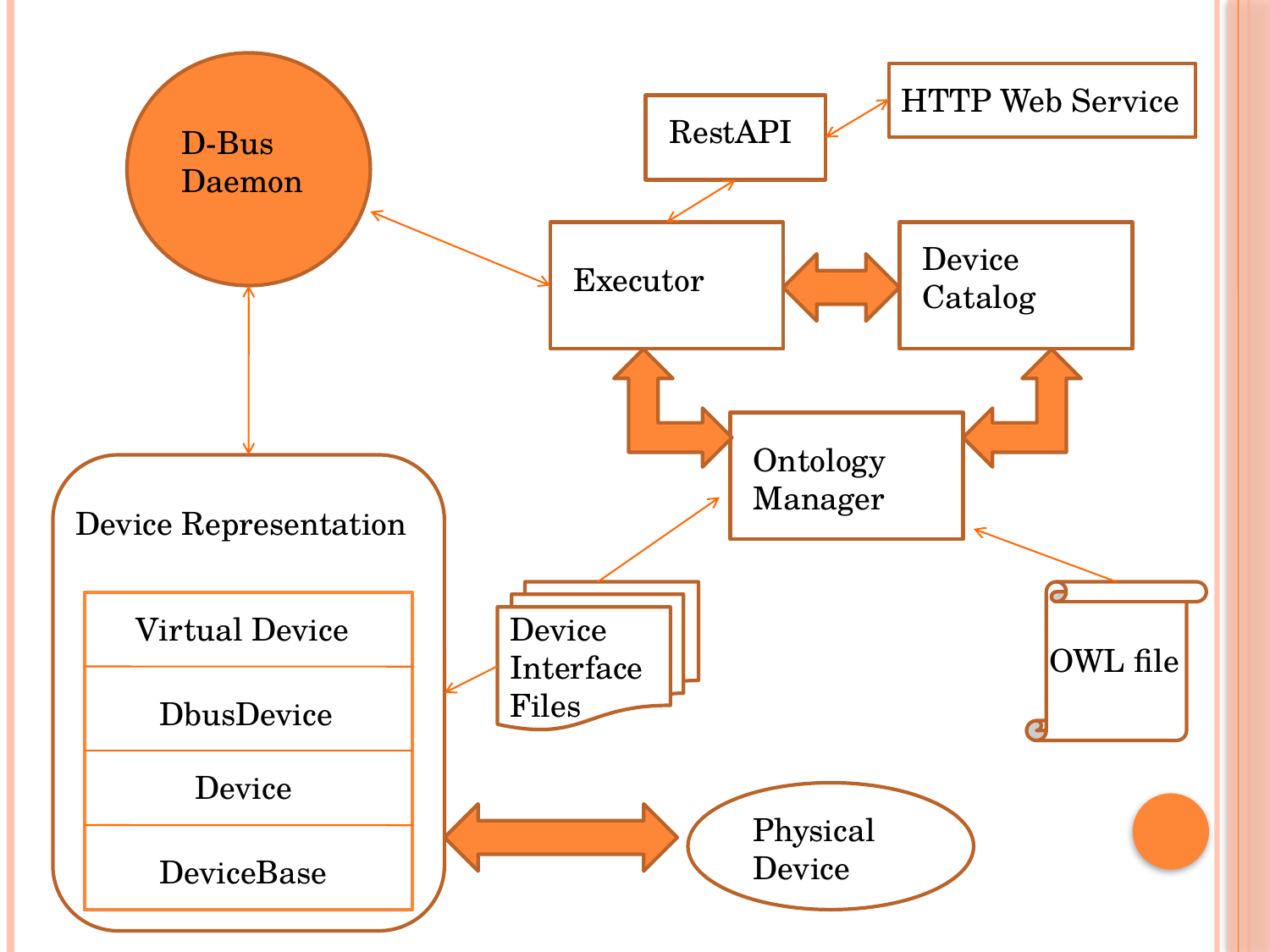

HTTP Web Service

RestAPI
D-Bus Daemon

Device Catalog
Executor

Ontology Manager

Device Representation

  Virtual Device
Device Interface Files
OWL file
       DbusDevice
           Device

Physical
Device
       DeviceBase